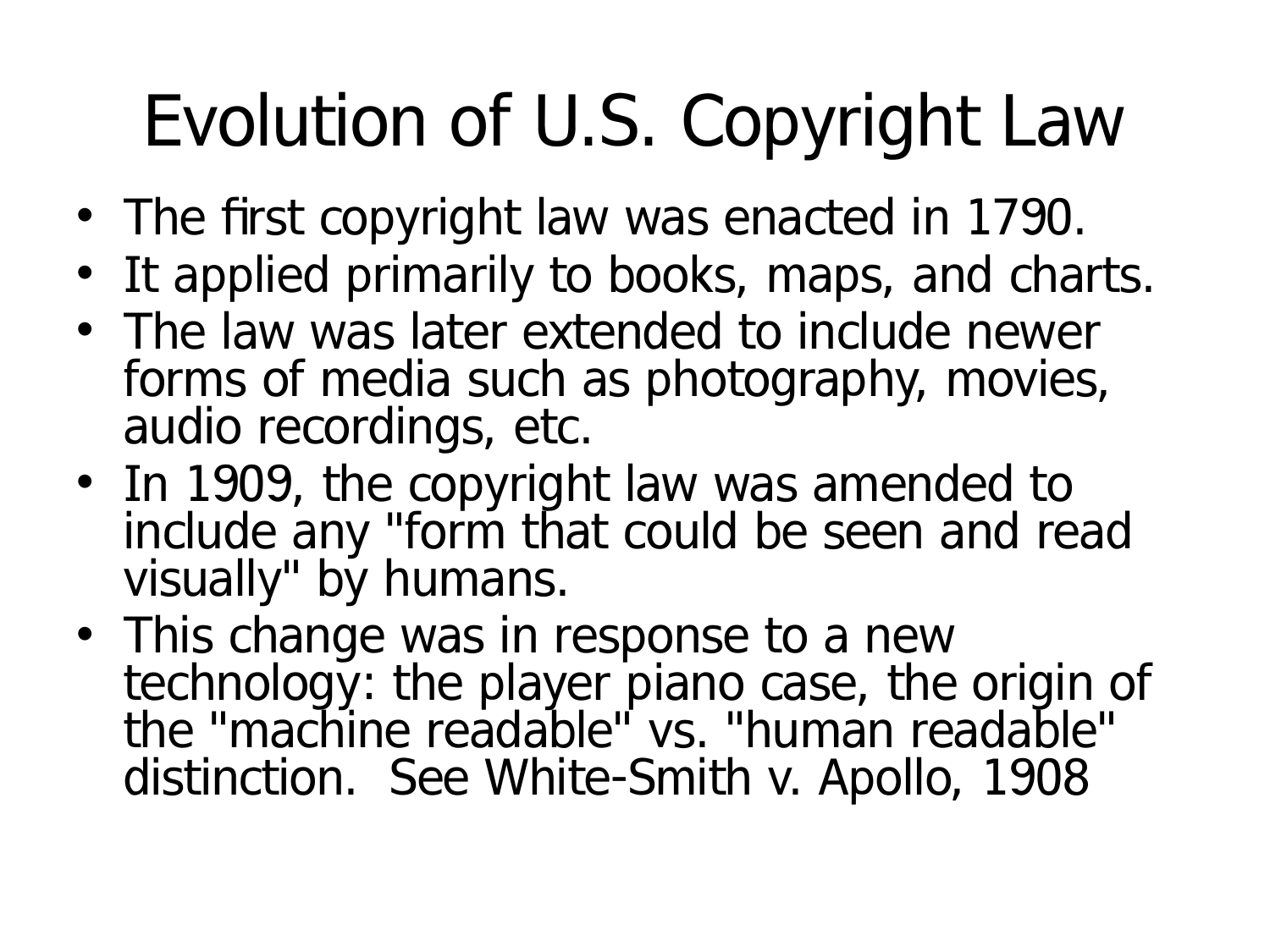

# Evolution of U.S. Copyright Law
The first copyright law was enacted in 1790.
It applied primarily to books, maps, and charts.
The law was later extended to include newer forms of media such as photography, movies, audio recordings, etc.
In 1909, the copyright law was amended to include any "form that could be seen and read visually" by humans.
This change was in response to a new technology: the player piano case, the origin of the "machine readable" vs. "human readable" distinction.  See White-Smith v. Apollo, 1908